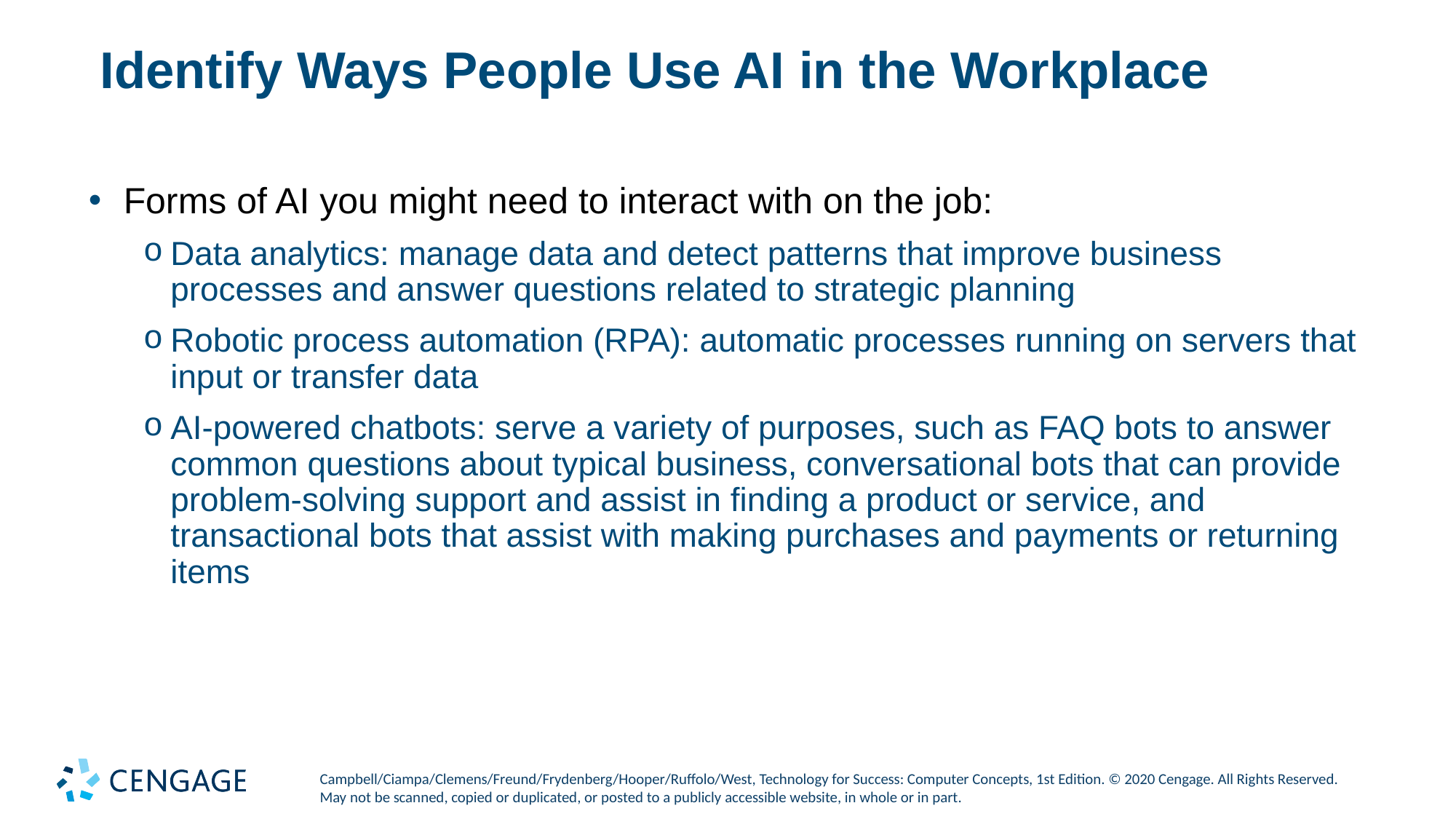

# Identify Ways People Use AI in the Workplace
Forms of AI you might need to interact with on the job:
Data analytics: manage data and detect patterns that improve business processes and answer questions related to strategic planning
Robotic process automation (RPA): automatic processes running on servers that input or transfer data
AI-powered chatbots: serve a variety of purposes, such as FAQ bots to answer common questions about typical business, conversational bots that can provide problem-solving support and assist in finding a product or service, and transactional bots that assist with making purchases and payments or returning items
Campbell/Ciampa/Clemens/Freund/Frydenberg/Hooper/Ruffolo/West, Technology for Success: Computer Concepts, 1st Edition. © 2020 Cengage. All Rights Reserved. May not be scanned, copied or duplicated, or posted to a publicly accessible website, in whole or in part.